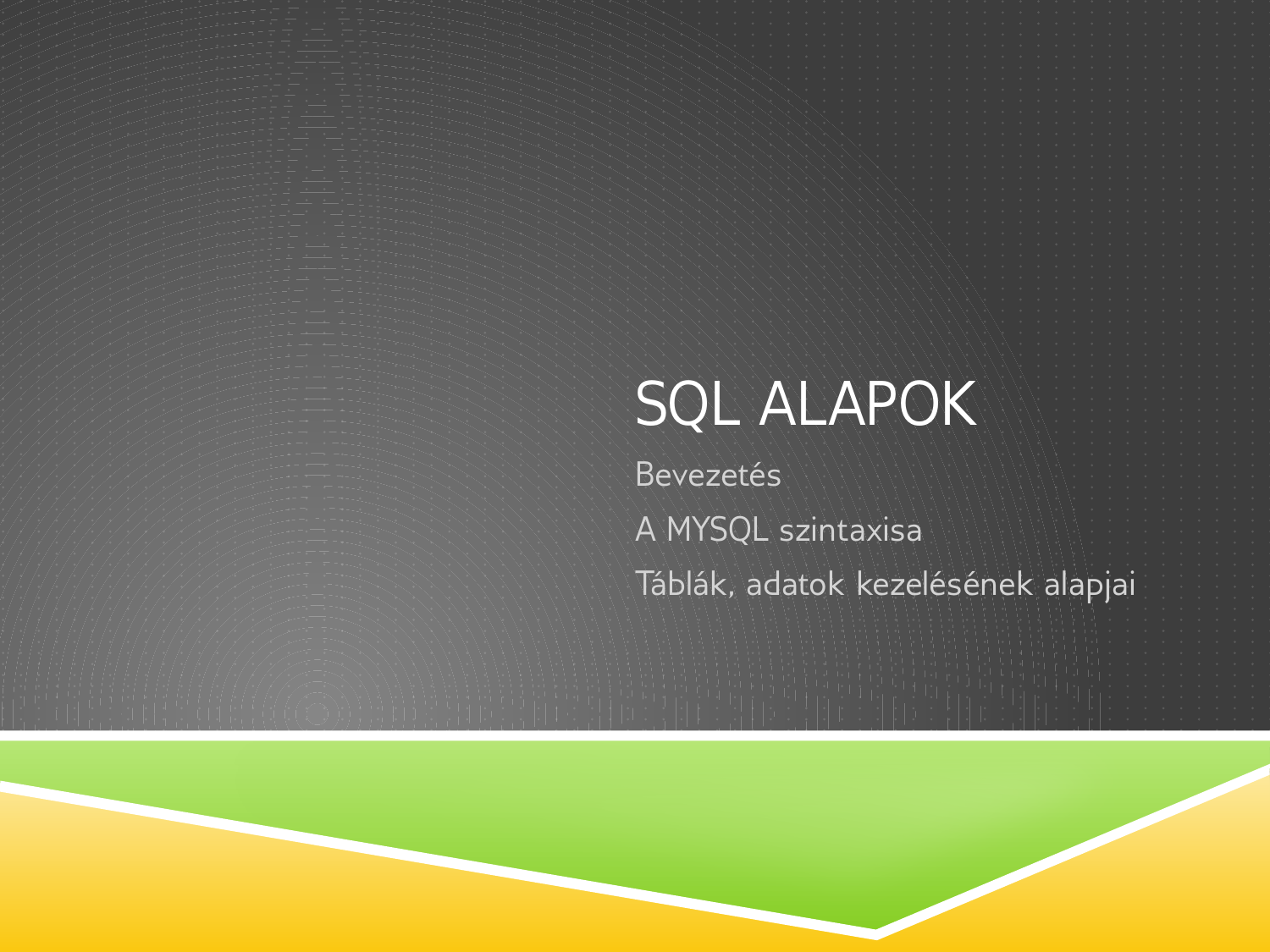

# SQL ALAPOK
Bevezetés
A MYSQL szintaxisa
Táblák, adatok kezelésének alapjai